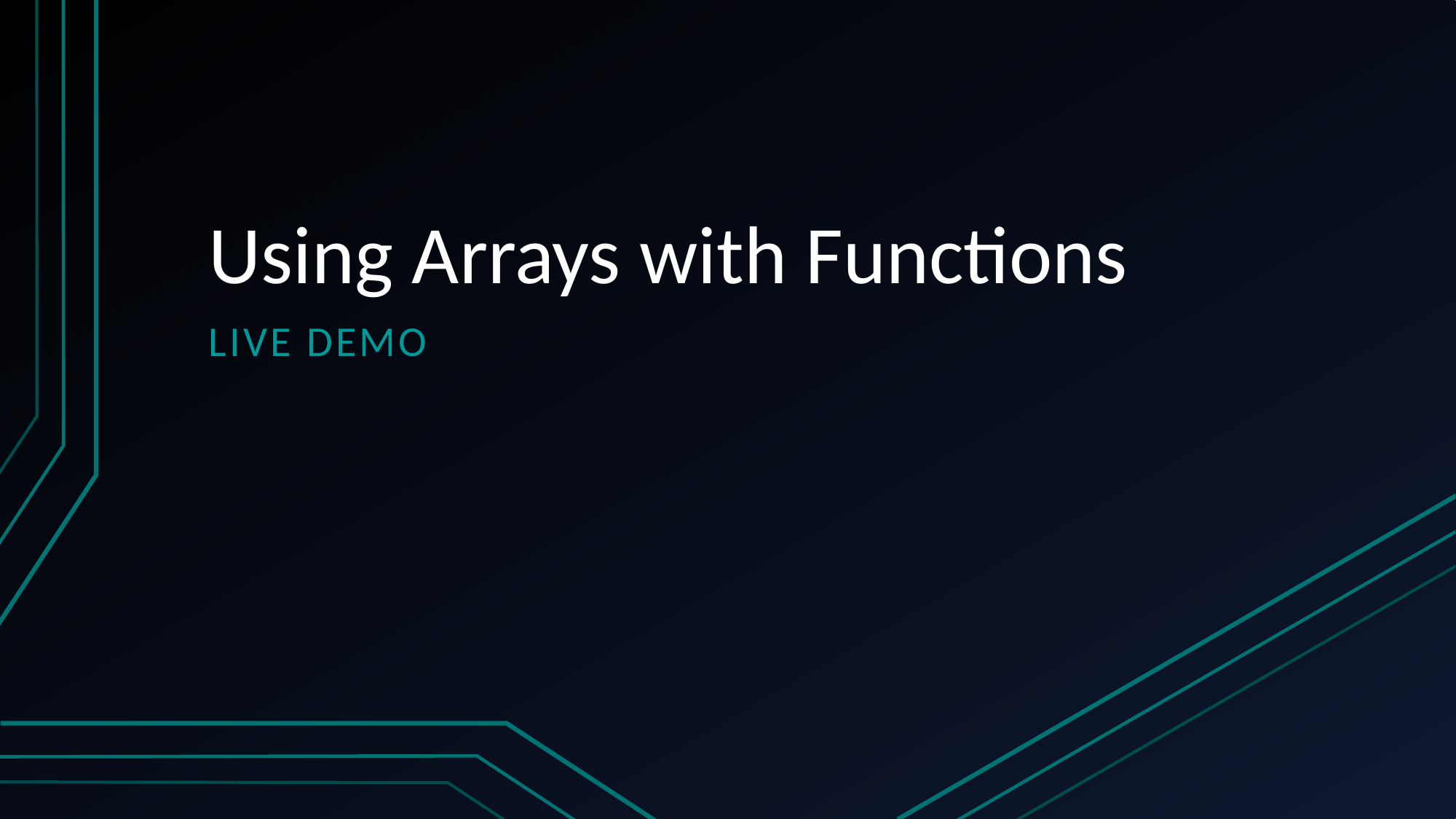

# Using Arrays with Functions
Live Demo